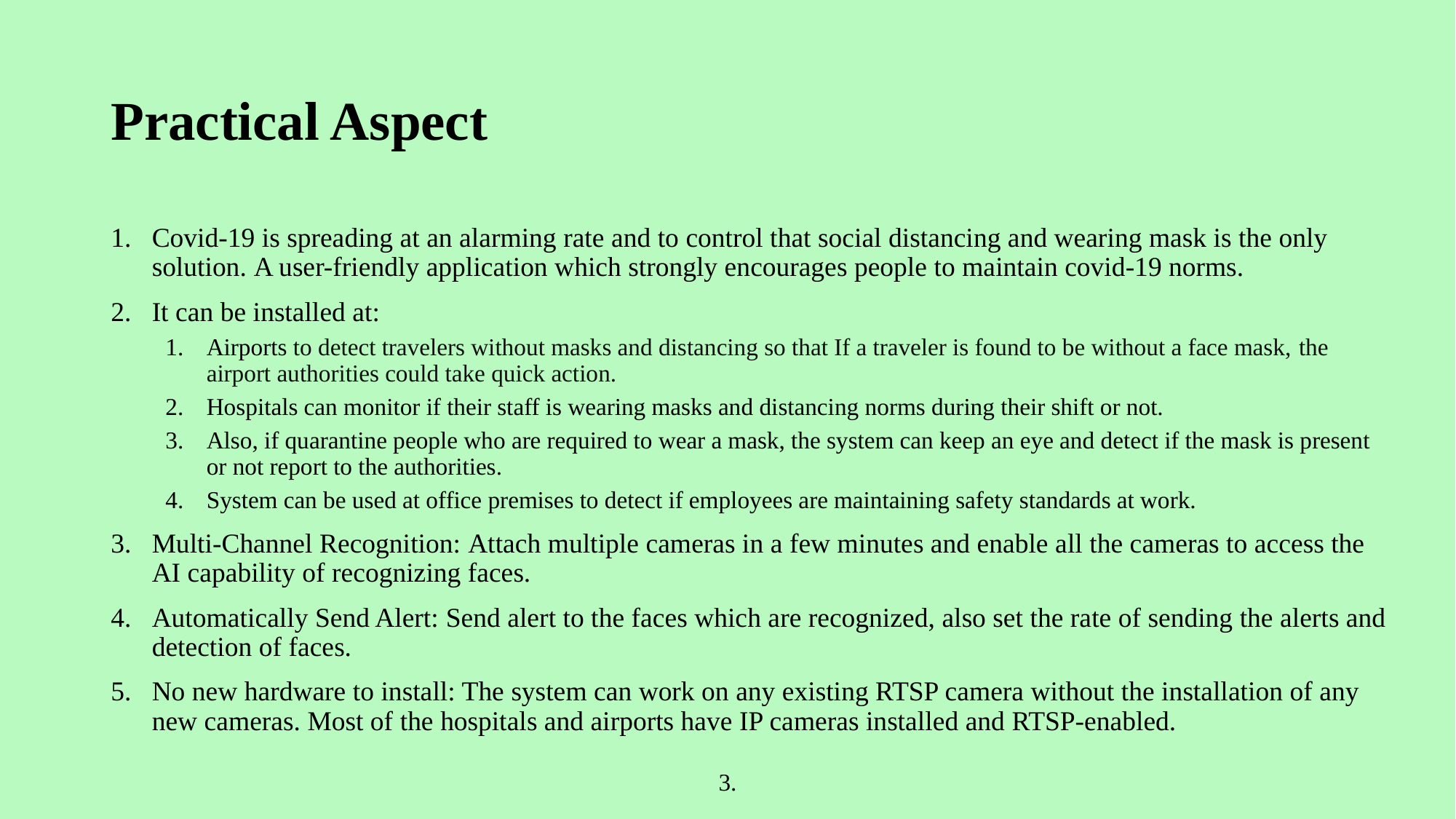

# Practical Aspect
Covid-19 is spreading at an alarming rate and to control that social distancing and wearing mask is the only solution. A user-friendly application which strongly encourages people to maintain covid-19 norms.
It can be installed at:
Airports to detect travelers without masks and distancing so that If a traveler is found to be without a face mask, the airport authorities could take quick action.
Hospitals can monitor if their staff is wearing masks and distancing norms during their shift or not.
Also, if quarantine people who are required to wear a mask, the system can keep an eye and detect if the mask is present or not report to the authorities.
System can be used at office premises to detect if employees are maintaining safety standards at work.
Multi-Channel Recognition: Attach multiple cameras in a few minutes and enable all the cameras to access the AI capability of recognizing faces.
Automatically Send Alert: Send alert to the faces which are recognized, also set the rate of sending the alerts and detection of faces.
No new hardware to install: The system can work on any existing RTSP camera without the installation of any new cameras. Most of the hospitals and airports have IP cameras installed and RTSP-enabled.

3.